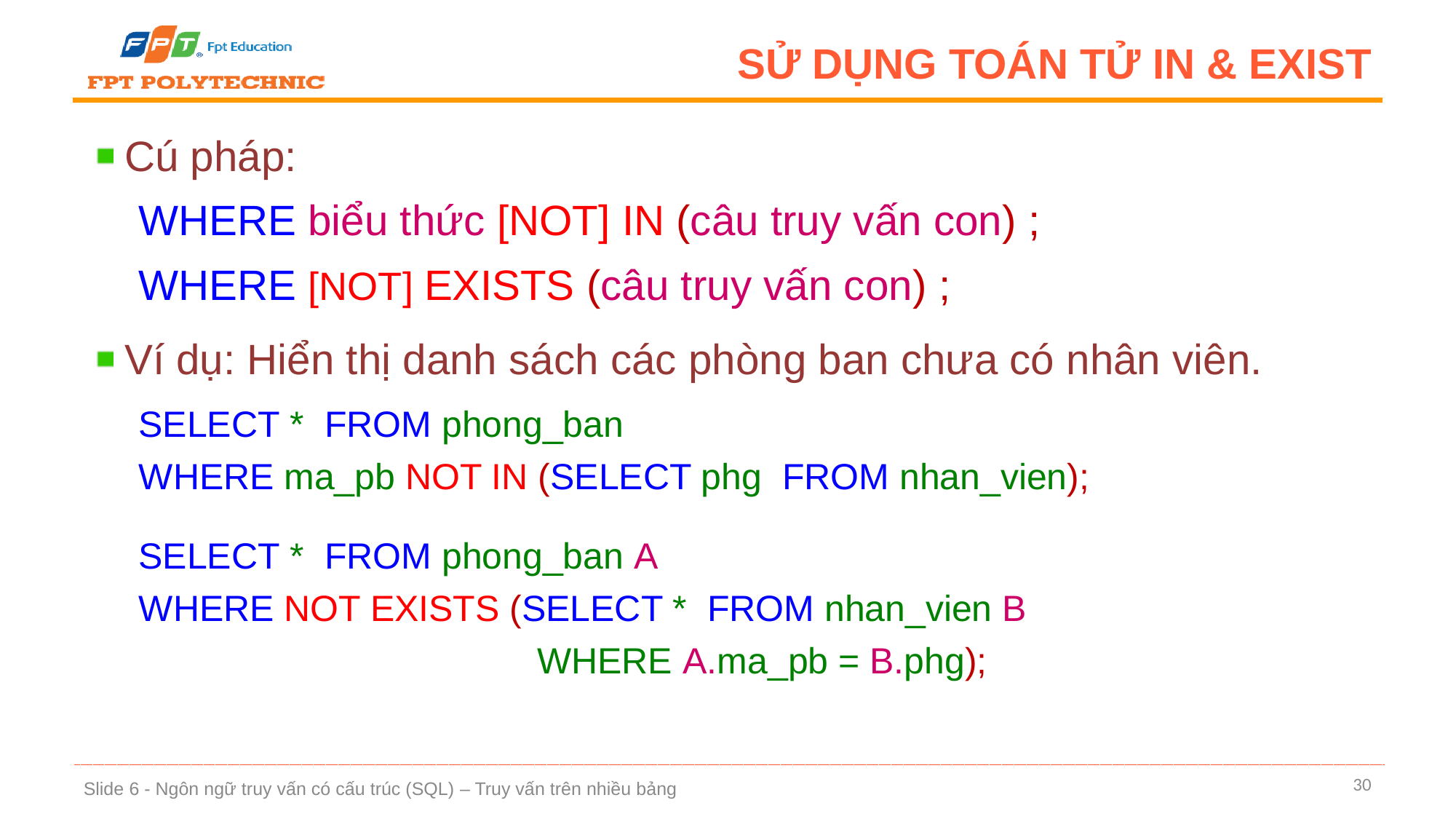

# Sử dụng toán tử IN & EXIST
Cú pháp:
WHERE biểu thức [NOT] IN (câu truy vấn con) ;
WHERE [NOT] EXISTS (câu truy vấn con) ;
Ví dụ: Hiển thị danh sách các phòng ban chưa có nhân viên.
SELECT *  FROM phong_ban
WHERE ma_pb NOT IN (SELECT phg  FROM nhan_vien);
SELECT *  FROM phong_ban A
WHERE NOT EXISTS (SELECT *  FROM nhan_vien B
			       WHERE A.ma_pb = B.phg);
30